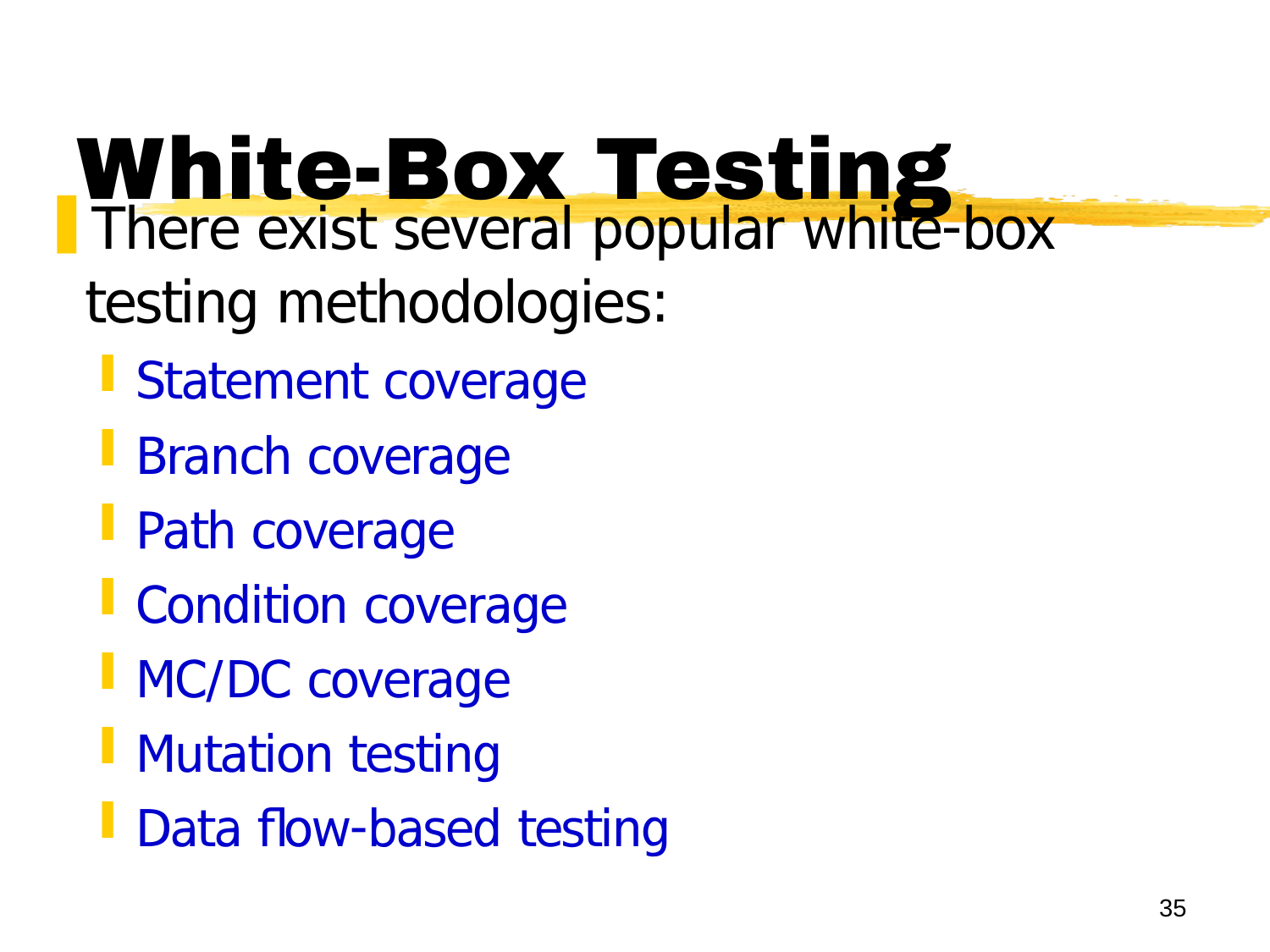

# White-Box Testing
There exist several popular white-box testing methodologies:
Statement coverage
Branch coverage
Path coverage
Condition coverage
MC/DC coverage
Mutation testing
Data flow-based testing
35